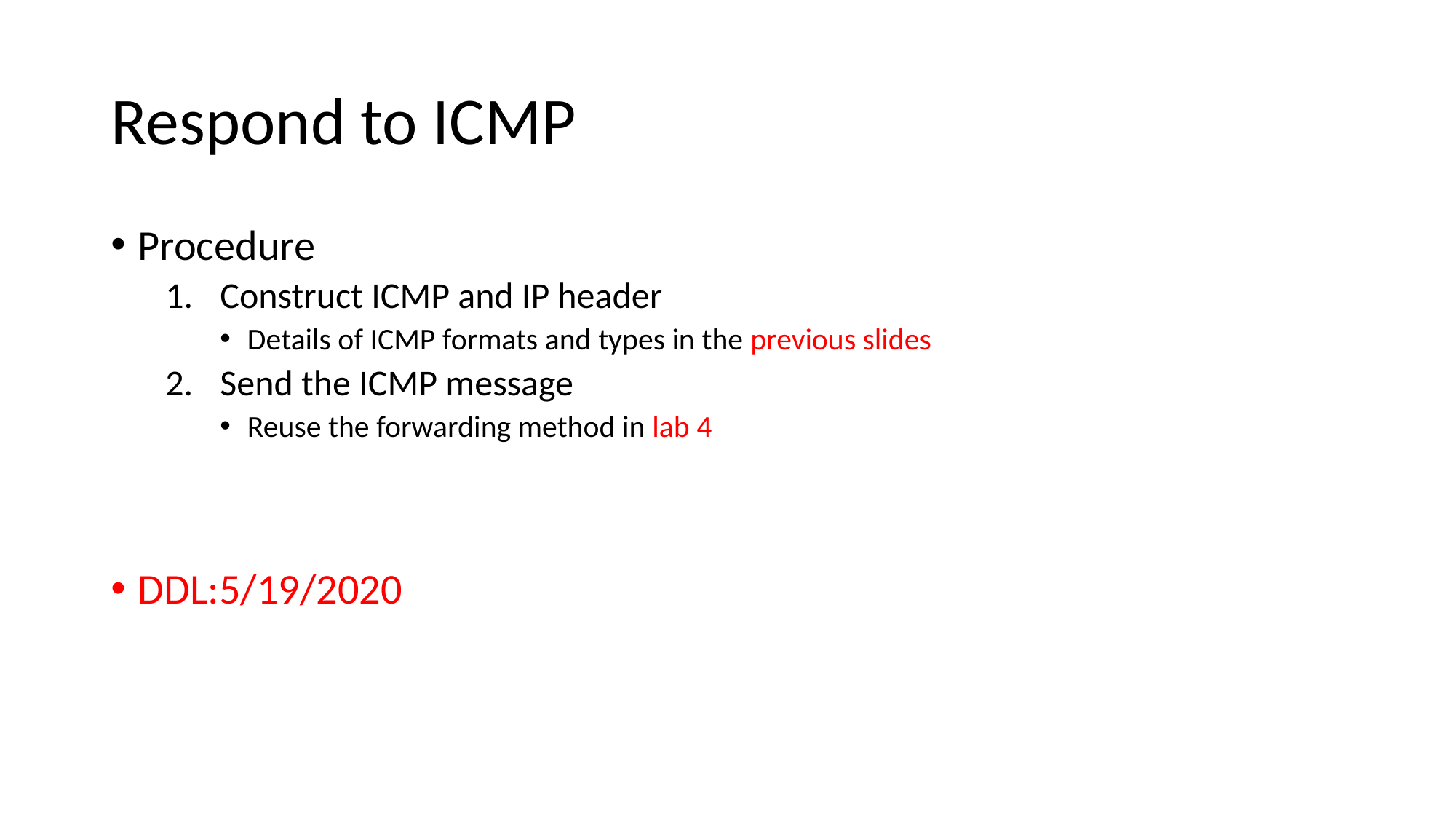

# Respond to ICMP
Procedure
Construct ICMP and IP header
Details of ICMP formats and types in the previous slides
Send the ICMP message
Reuse the forwarding method in lab 4

DDL:5/19/2020